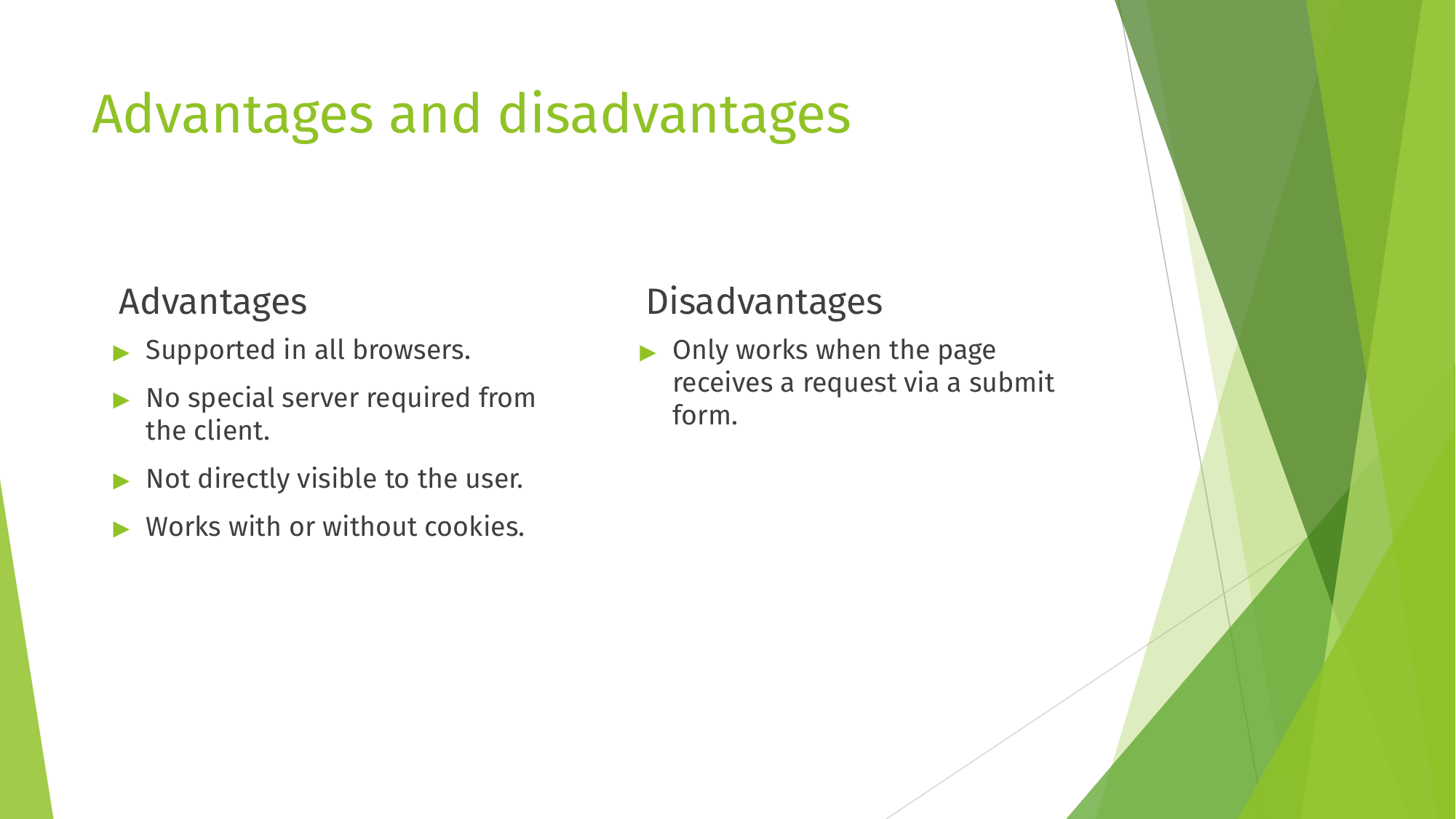

# Advantages and disadvantages
Advantages
Disadvantages
Supported in all browsers.
No special server required from the client.
Not directly visible to the user.
Works with or without cookies.
Only works when the page receives a request via a submit form.